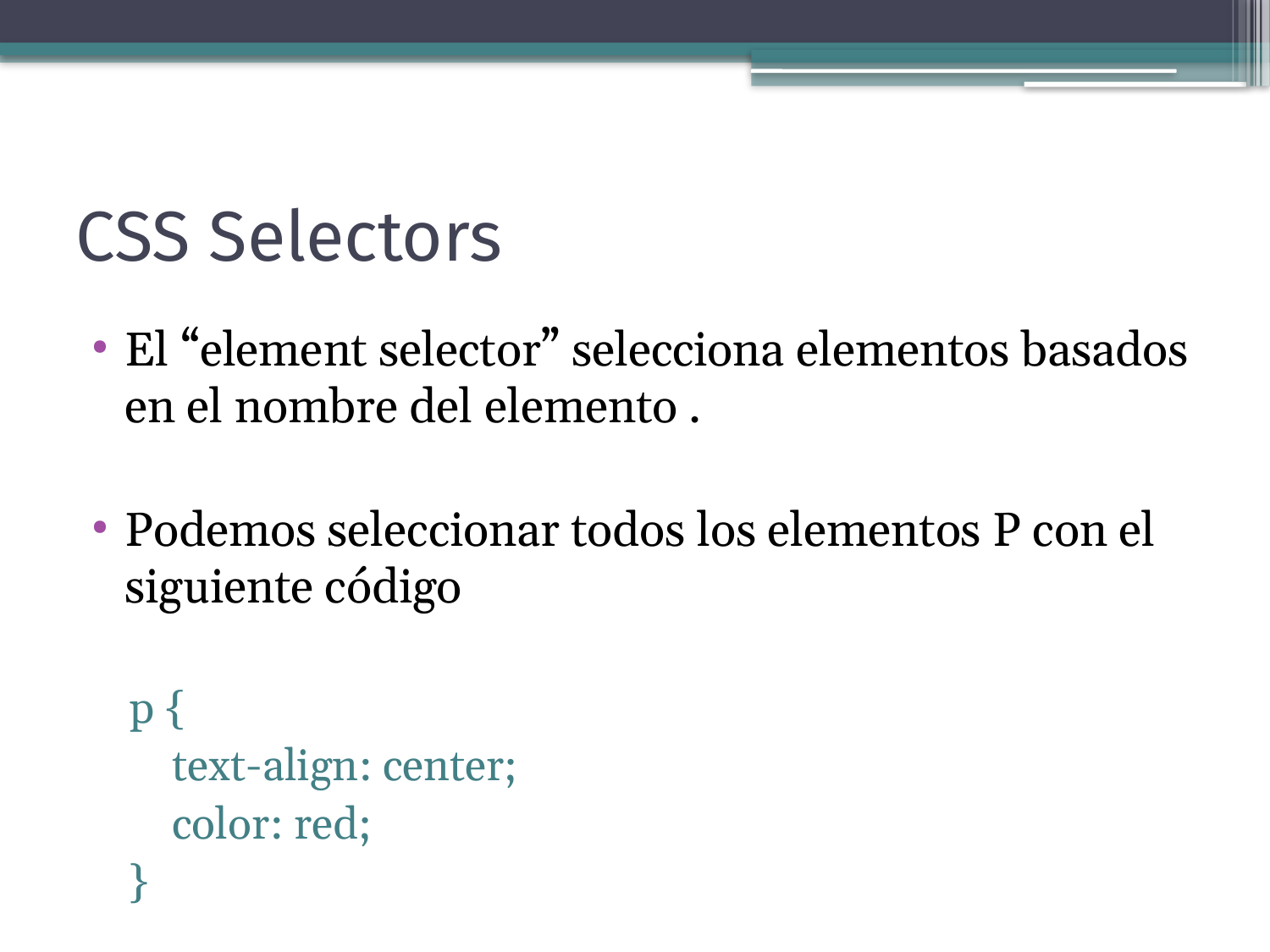

# CSS Selectors
El “element selector” selecciona elementos basados en el nombre del elemento .

Podemos seleccionar todos los elementos P con el siguiente código

p {
    text-align: center;
    color: red;
}